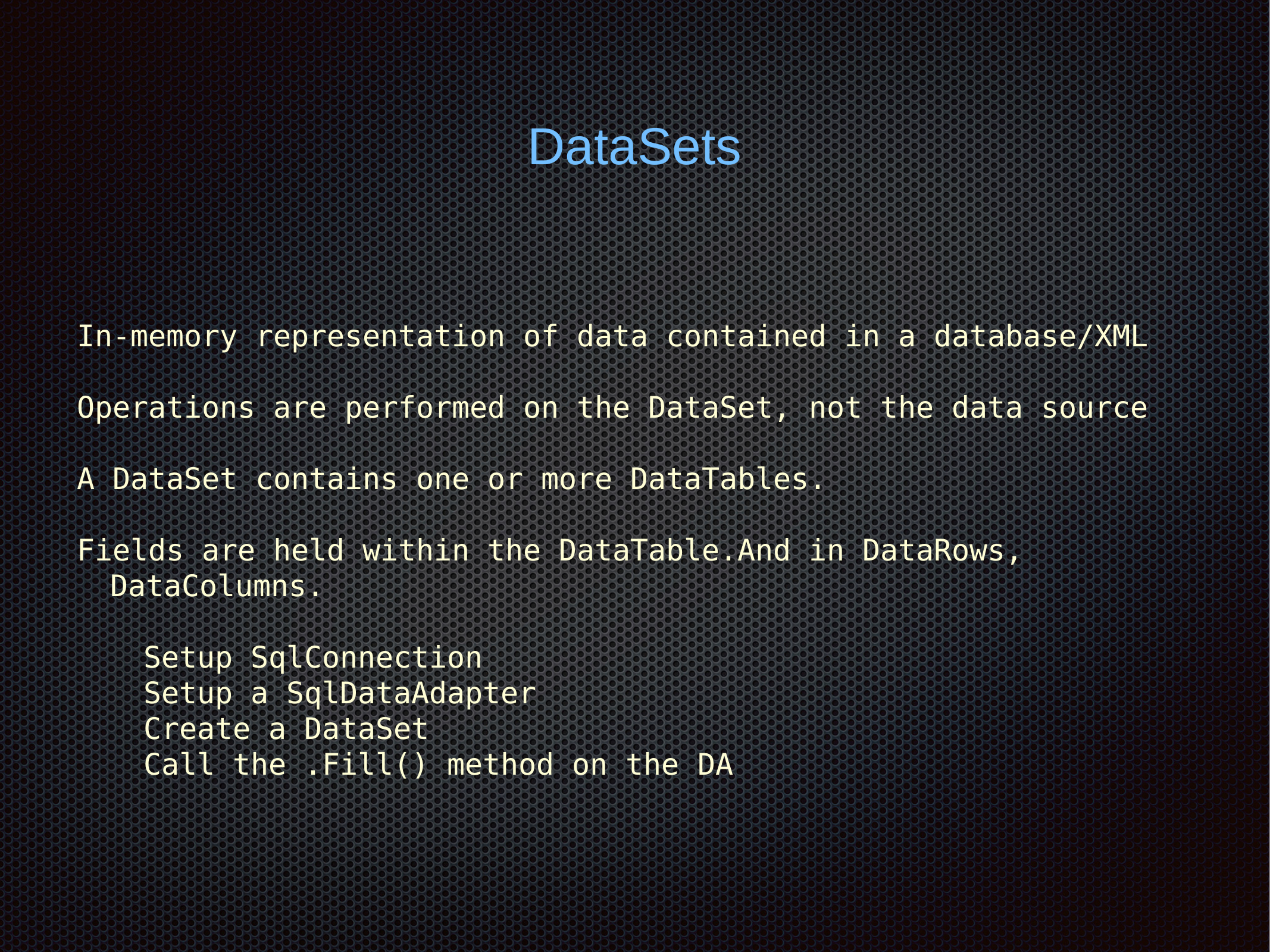

# DataSets
In-memory representation of data contained in a database/XML

Operations are performed on the DataSet, not the data source

A DataSet contains one or more DataTables.

Fields are held within the DataTable.And in DataRows, DataColumns.

Setup SqlConnection
Setup a SqlDataAdapter
Create a DataSet
Call the .Fill() method on the DA